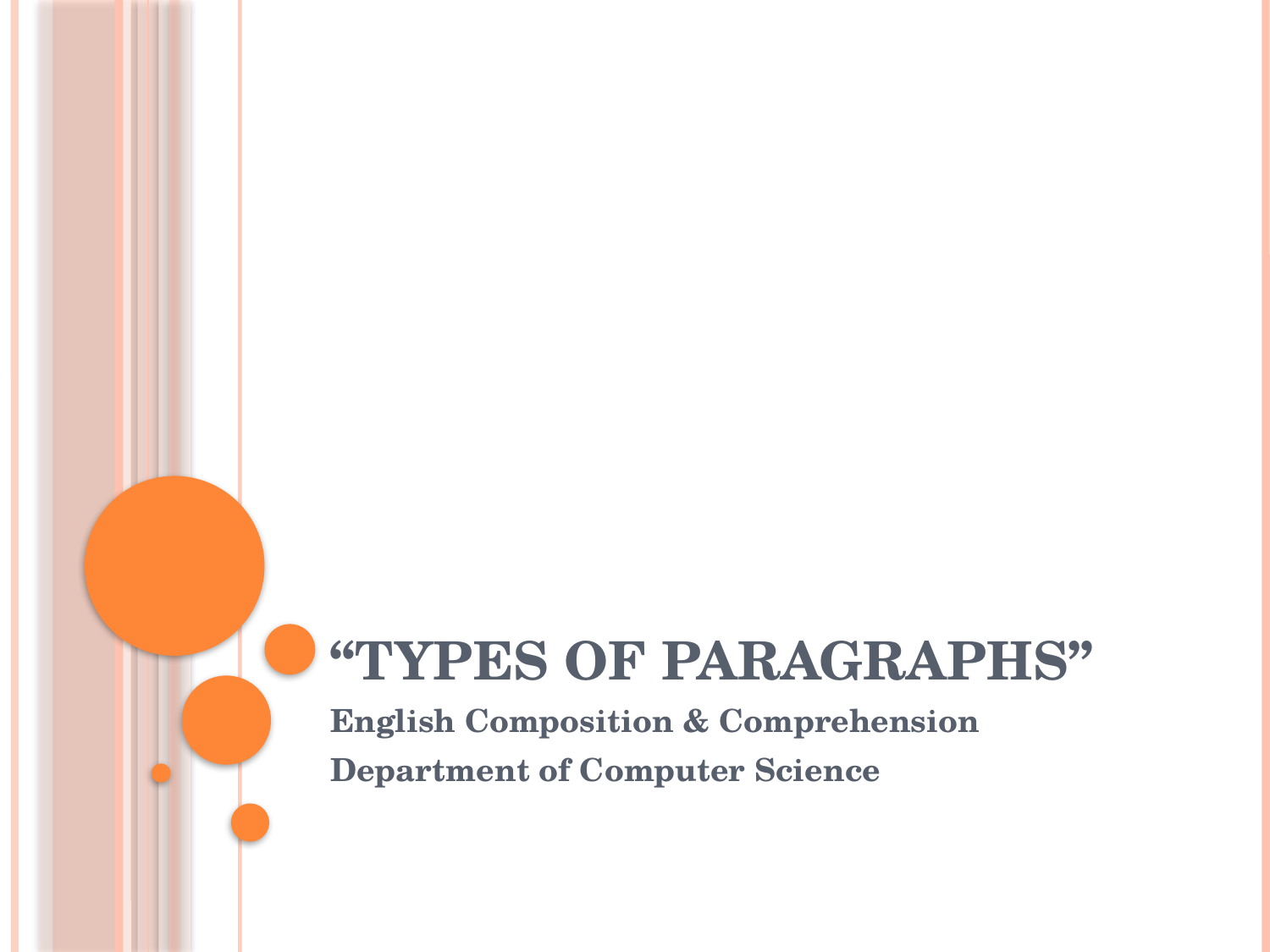

# “Types of Paragraphs”
English Composition & Comprehension
Department of Computer Science